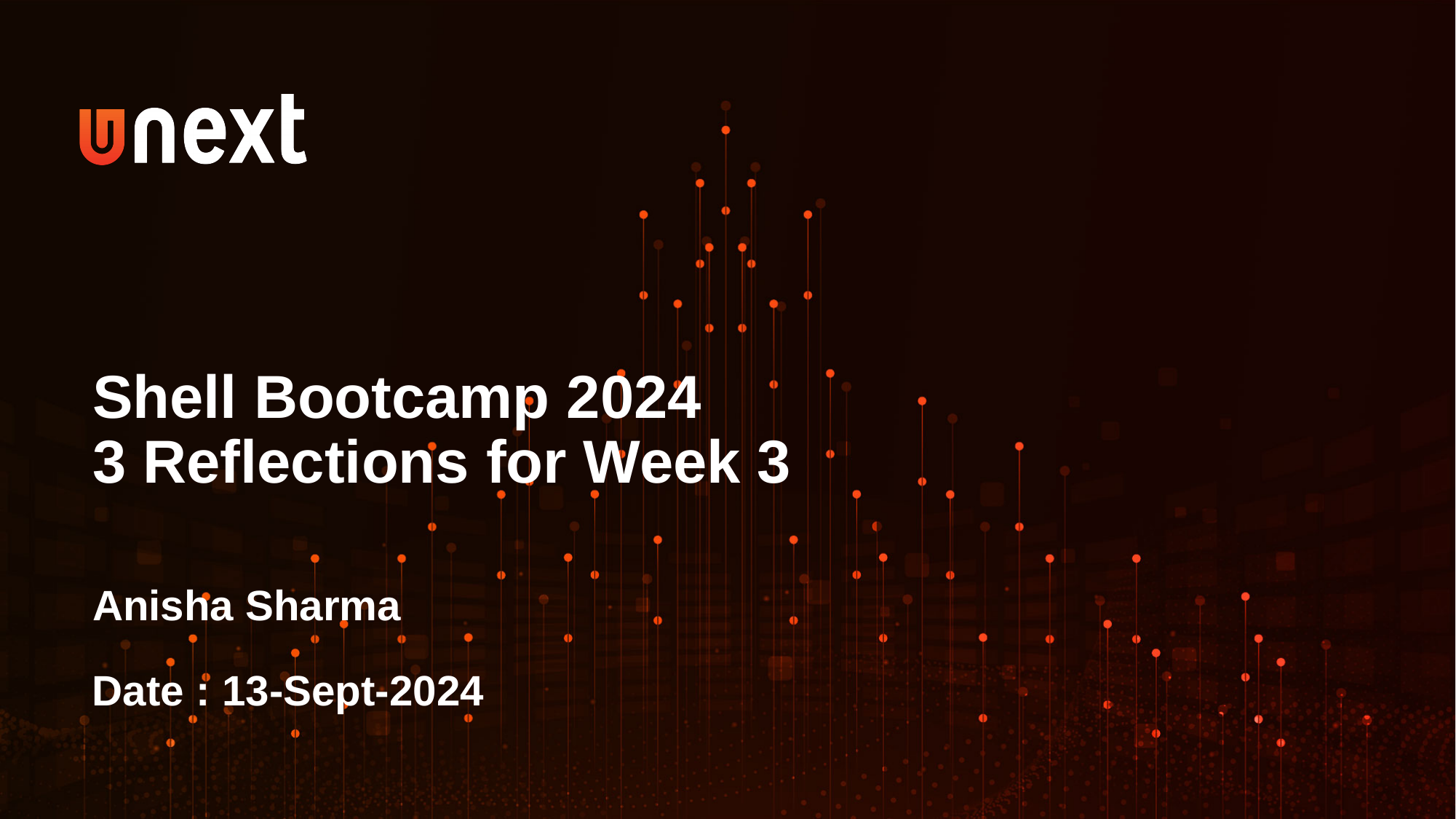

Shell Bootcamp 2024
3 Reflections for Week 3
Anisha Sharma
Date : 13-Sept-2024